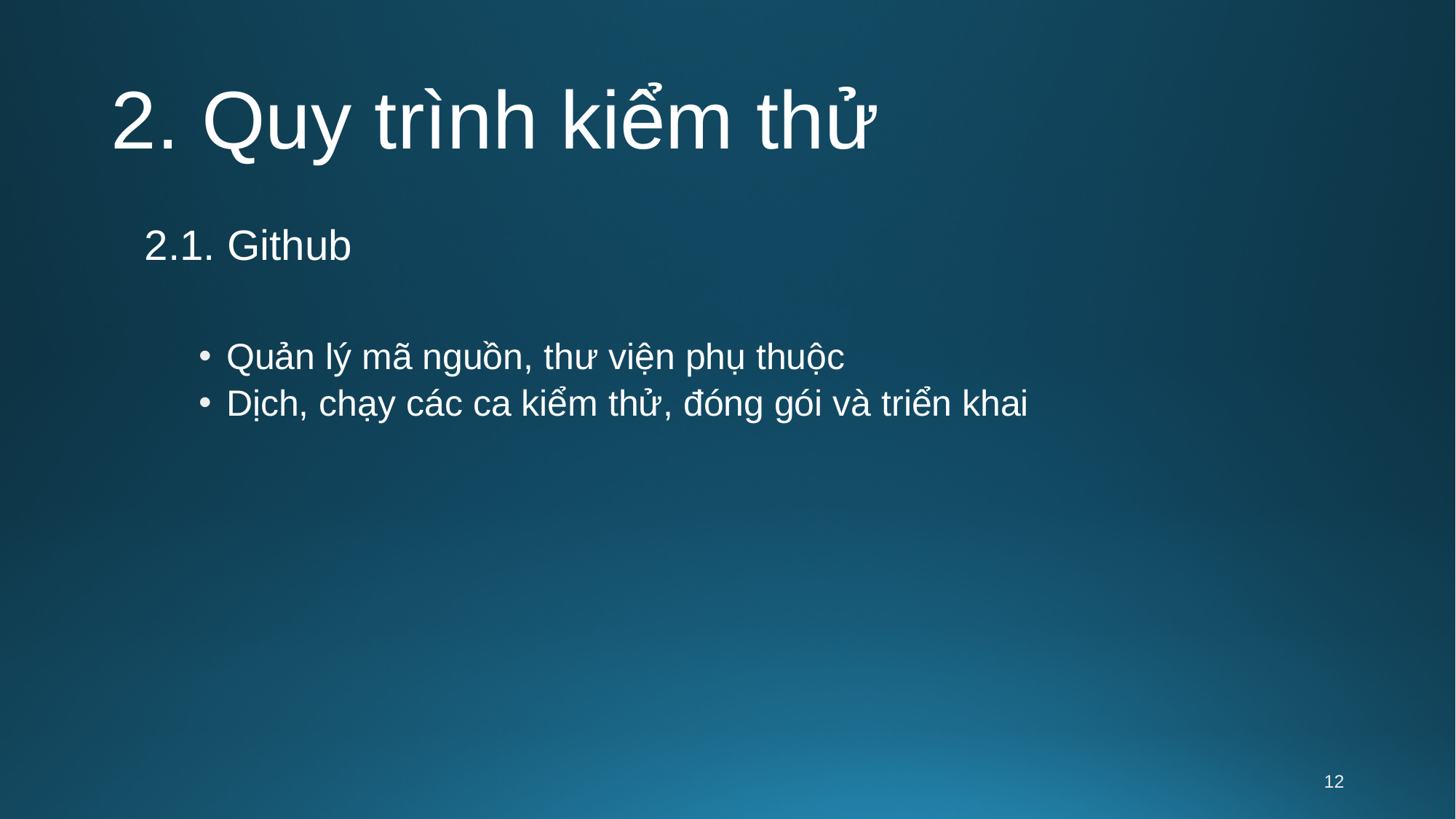

# 2. Quy trình kiểm thử
2.1. Github

Quản lý mã nguồn, thư viện phụ thuộc
Dịch, chạy các ca kiểm thử, đóng gói và triển khai
12